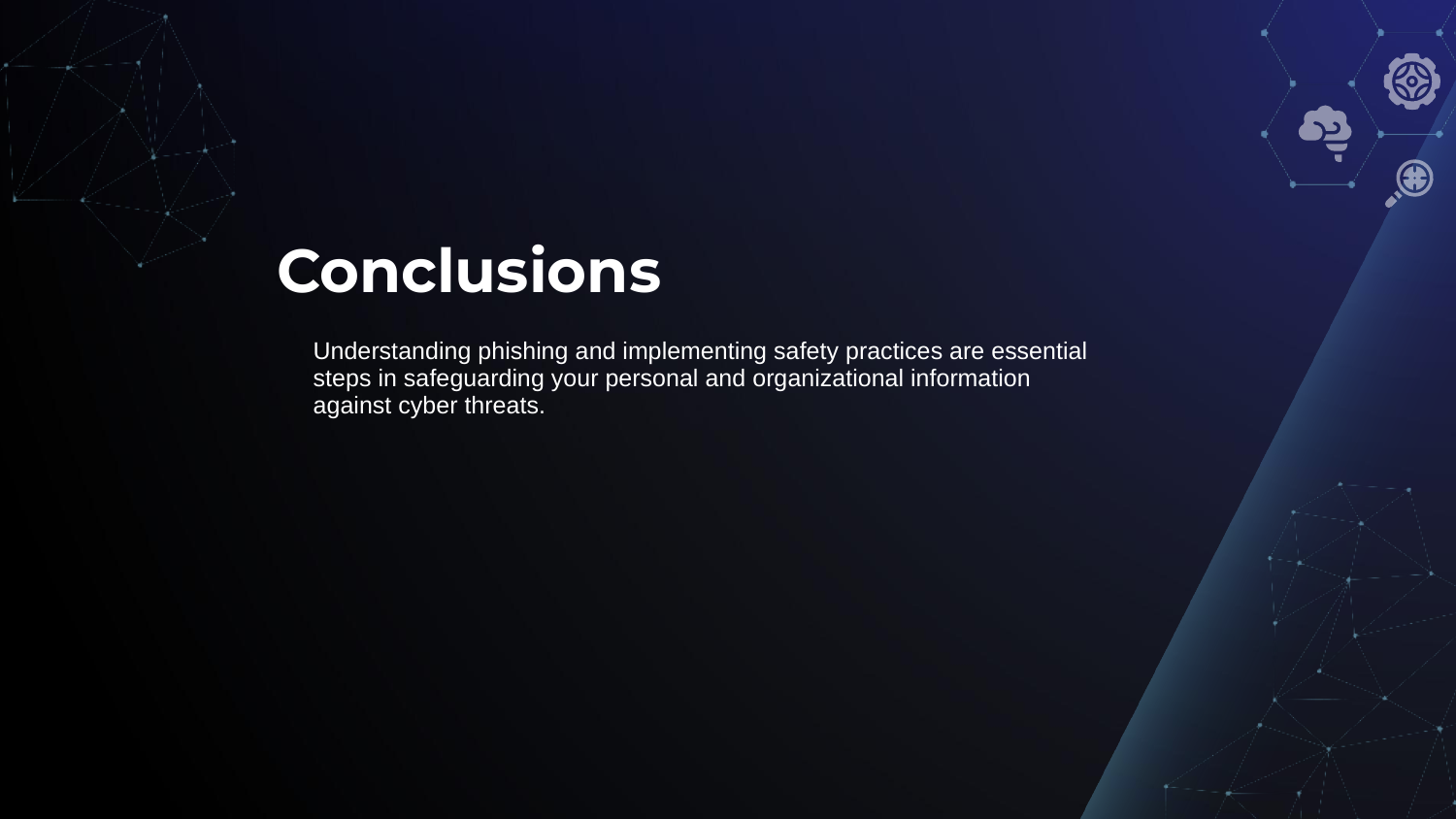

# Conclusions
Understanding phishing and implementing safety practices are essential steps in safeguarding your personal and organizational information against cyber threats.